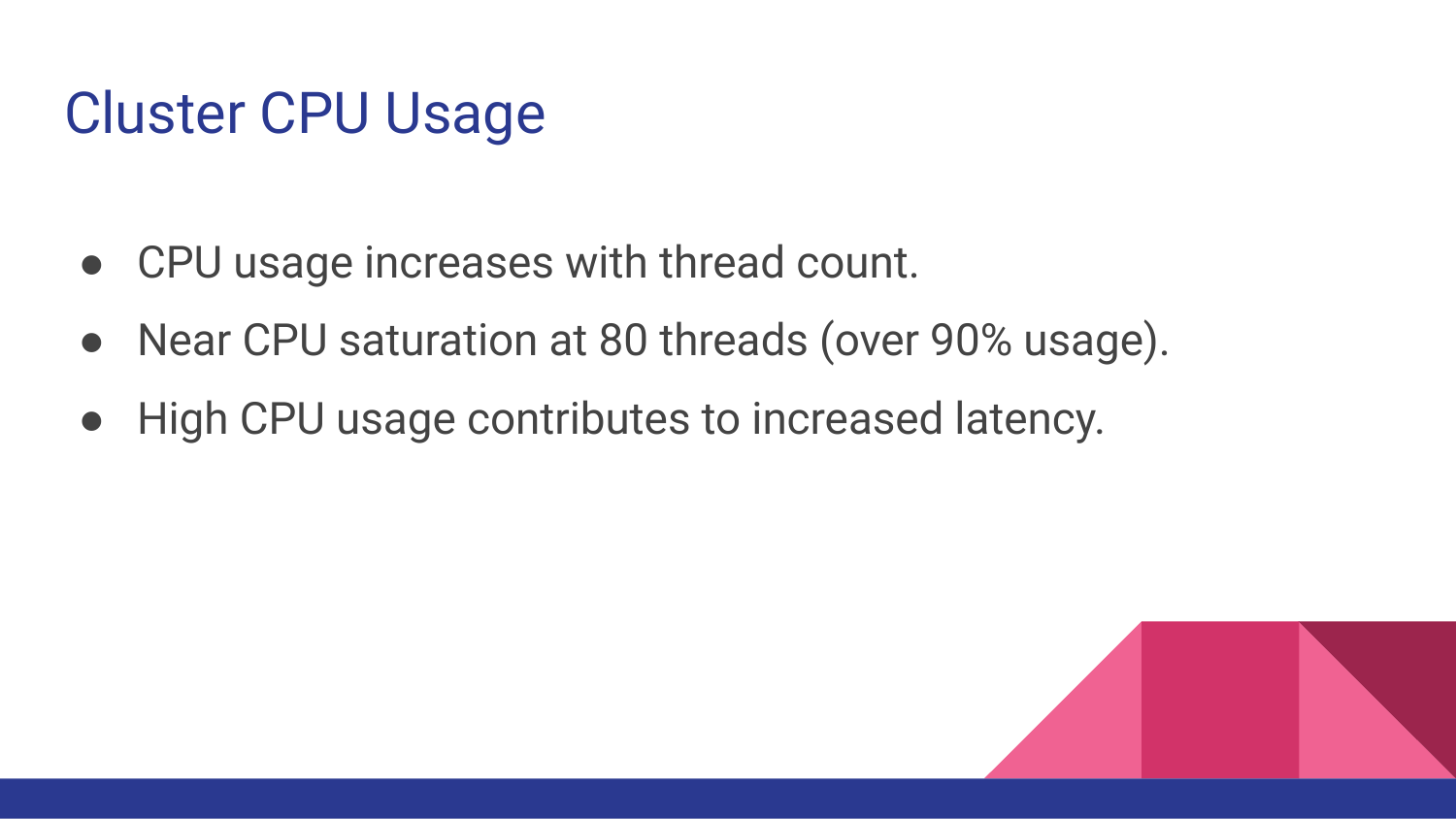

# Cluster CPU Usage
CPU usage increases with thread count.
Near CPU saturation at 80 threads (over 90% usage).
High CPU usage contributes to increased latency.